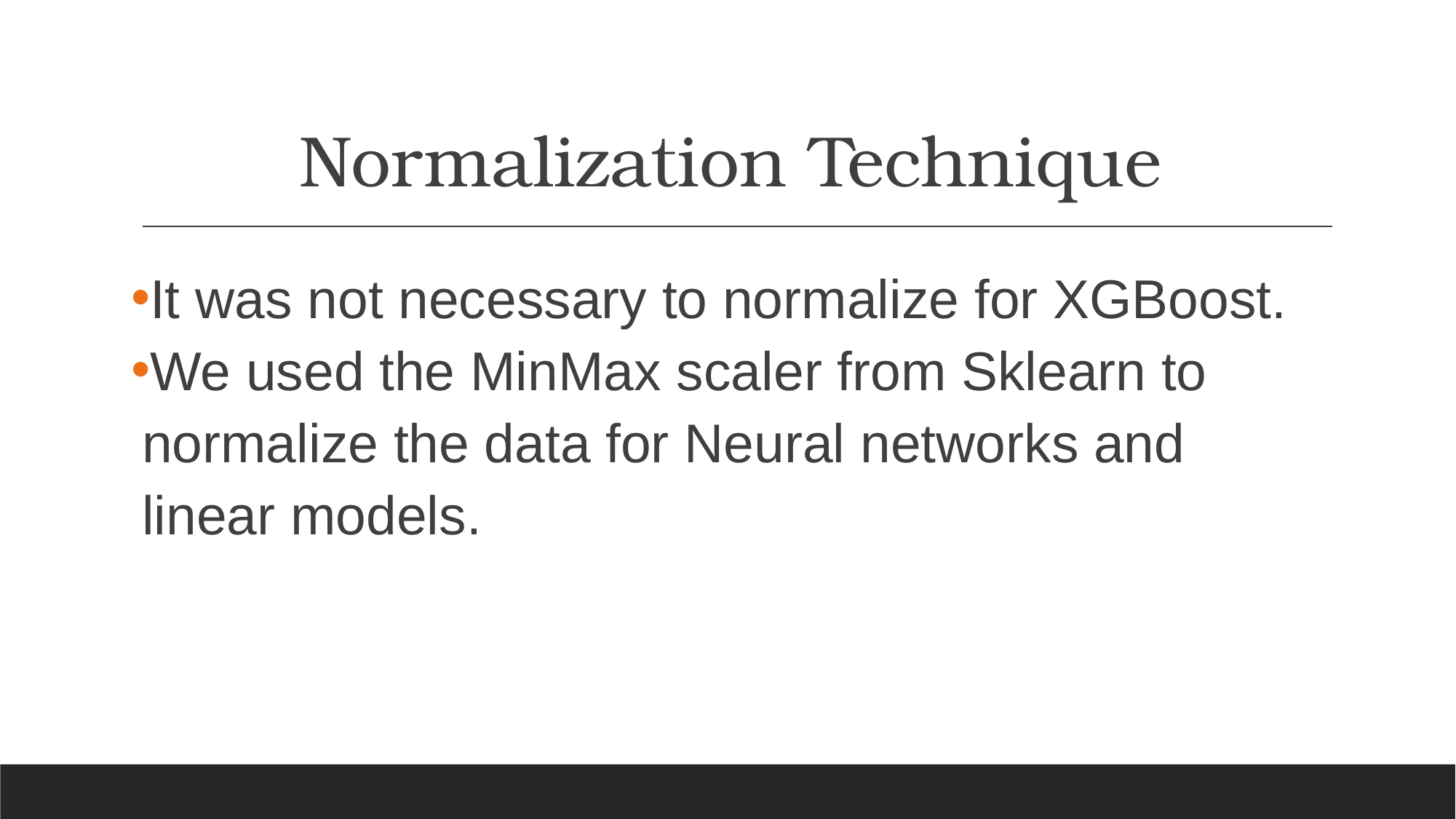

# Normalization Technique
It was not necessary to normalize for XGBoost.
We used the MinMax scaler from Sklearn to normalize the data for Neural networks and linear models.